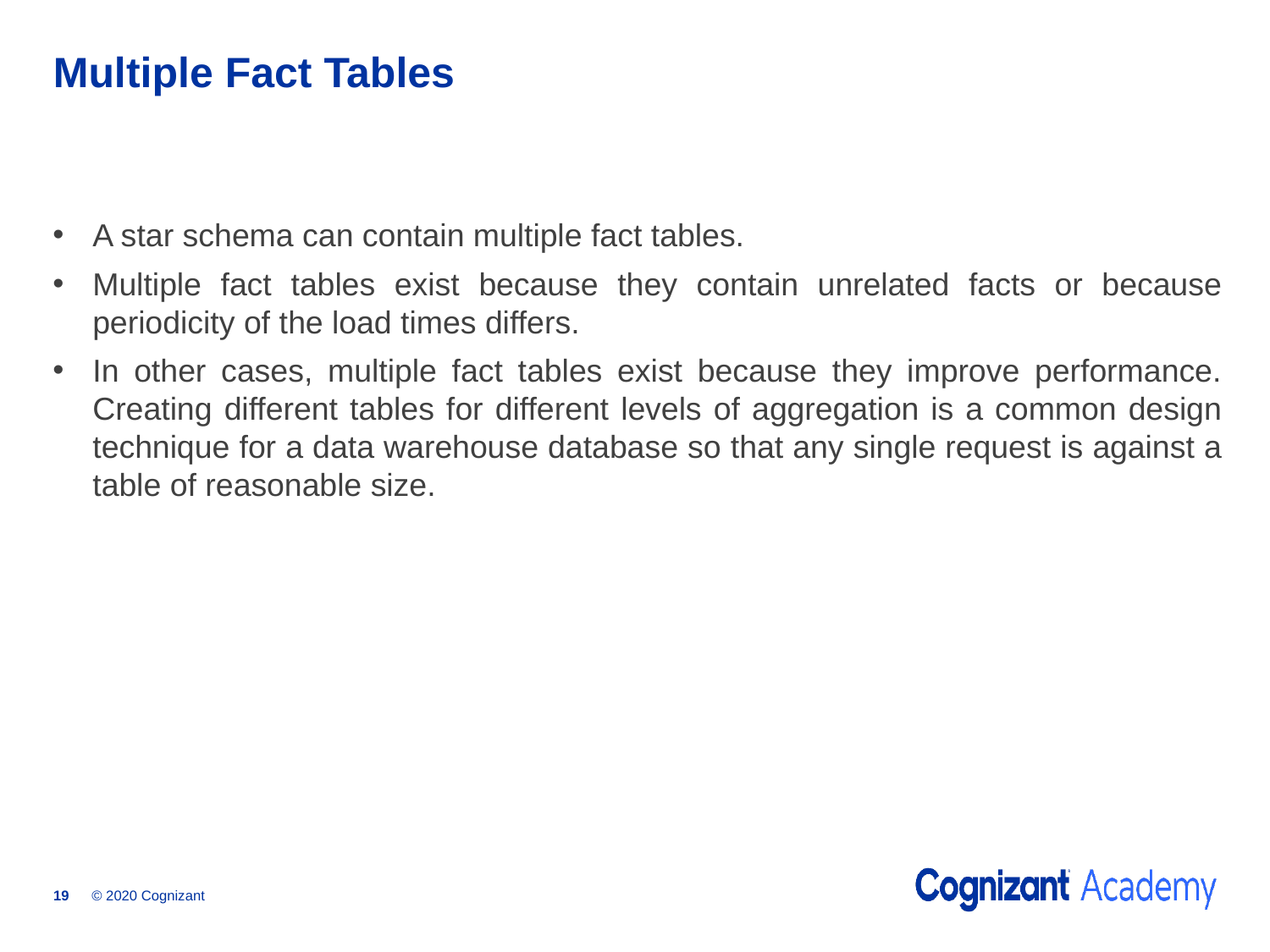

# Multiple Fact Tables
A star schema can contain multiple fact tables.
Multiple fact tables exist because they contain unrelated facts or because periodicity of the load times differs.
In other cases, multiple fact tables exist because they improve performance. Creating different tables for different levels of aggregation is a common design technique for a data warehouse database so that any single request is against a table of reasonable size.

© 2020 Cognizant
19